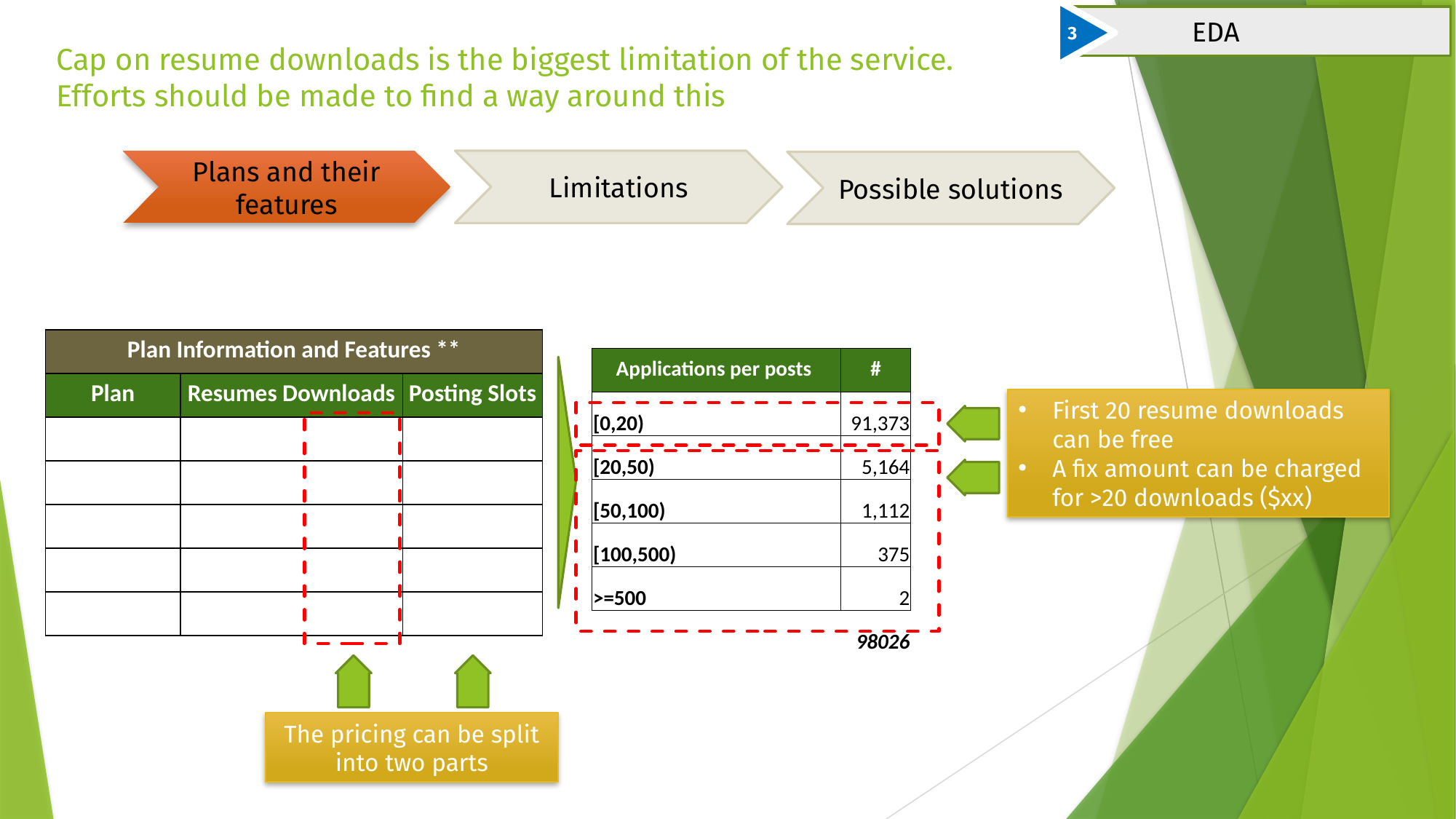

3
	EDA
Cap on resume downloads is the biggest limitation of the service. Efforts should be made to find a way around this
Plans and their features
Limitations
Possible solutions
| Plan Information and Features \*\* |  |  |
| --- | --- | --- |
| Plan | Resumes Downloads | Posting Slots |
|  |  |  |
|  |  |  |
|  |  |  |
|  |  |  |
|  |  |  |
| Applications per posts | # |
| --- | --- |
| [0,20) | 91,373 |
| [20,50) | 5,164 |
| [50,100) | 1,112 |
| [100,500) | 375 |
| >=500 | 2 |
|  | 98026 |
First 20 resume downloads can be free
A fix amount can be charged for >20 downloads ($xx)

The pricing can be split into two parts